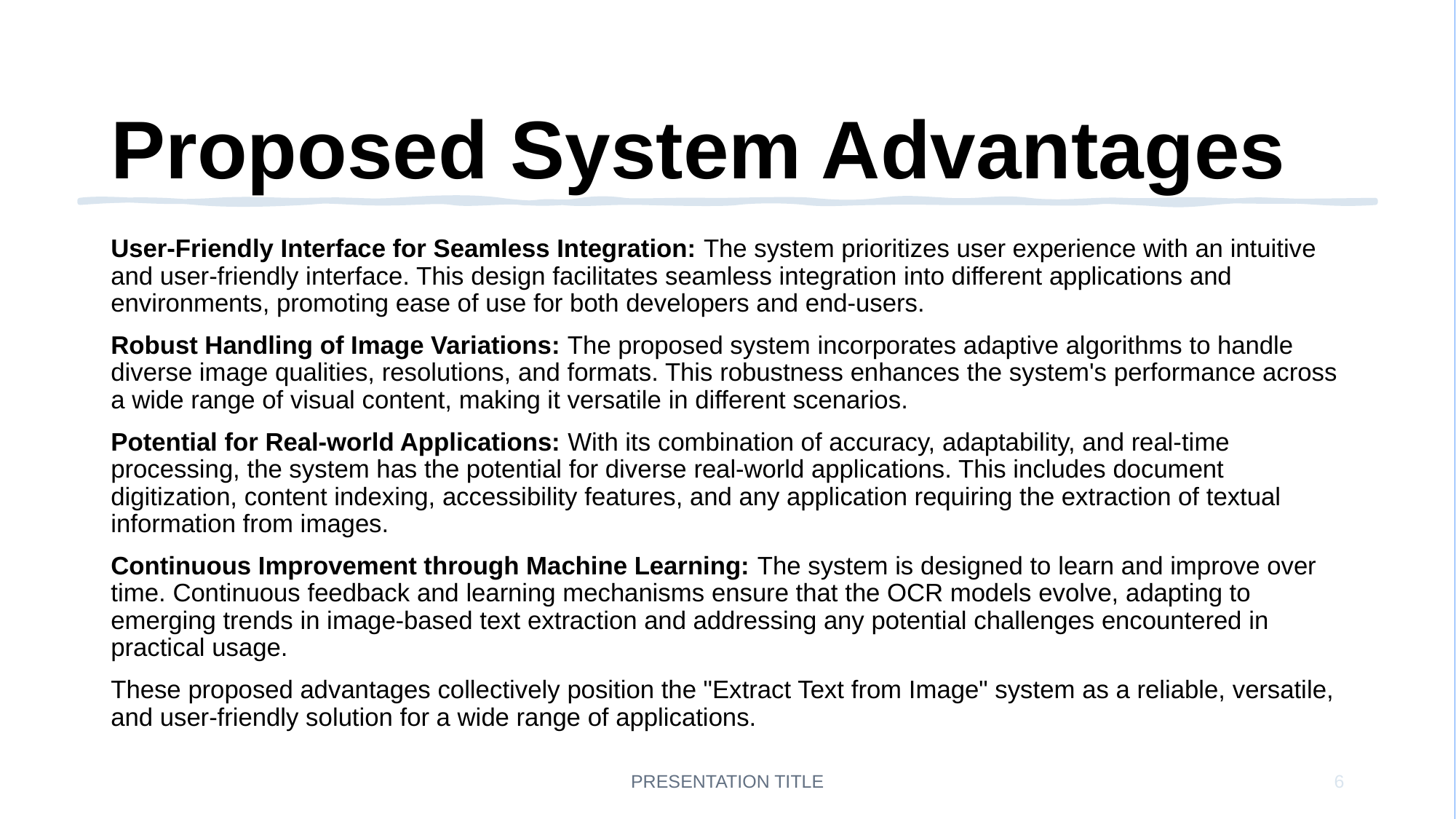

# Proposed System Advantages

User-Friendly Interface for Seamless Integration: The system prioritizes user experience with an intuitive and user-friendly interface. This design facilitates seamless integration into different applications and environments, promoting ease of use for both developers and end-users.
Robust Handling of Image Variations: The proposed system incorporates adaptive algorithms to handle diverse image qualities, resolutions, and formats. This robustness enhances the system's performance across a wide range of visual content, making it versatile in different scenarios.
Potential for Real-world Applications: With its combination of accuracy, adaptability, and real-time processing, the system has the potential for diverse real-world applications. This includes document digitization, content indexing, accessibility features, and any application requiring the extraction of textual information from images.
Continuous Improvement through Machine Learning: The system is designed to learn and improve over time. Continuous feedback and learning mechanisms ensure that the OCR models evolve, adapting to emerging trends in image-based text extraction and addressing any potential challenges encountered in practical usage.
These proposed advantages collectively position the "Extract Text from Image" system as a reliable, versatile, and user-friendly solution for a wide range of applications.
PRESENTATION TITLE
6